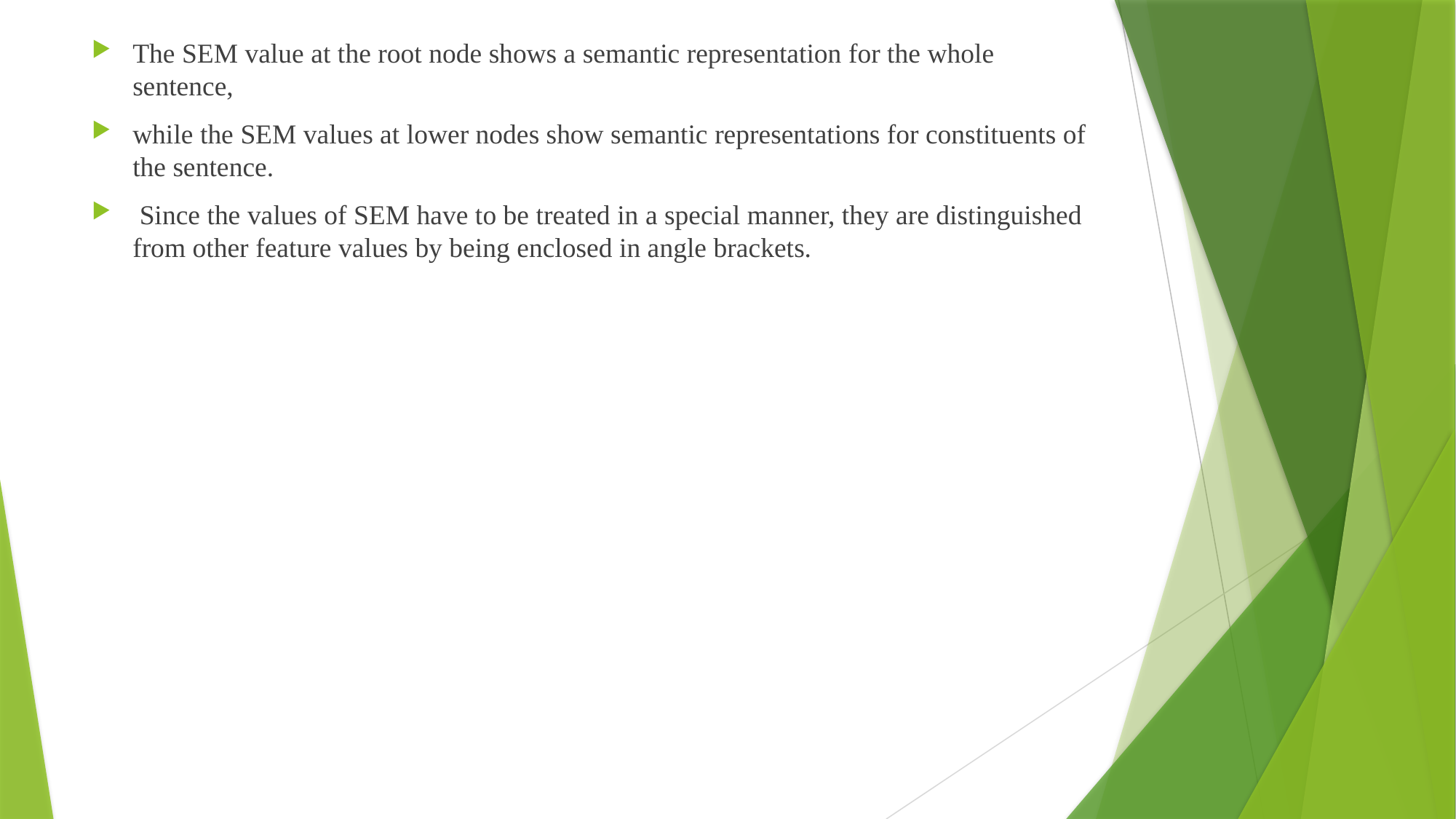

The SEM value at the root node shows a semantic representation for the whole sentence,
while the SEM values at lower nodes show semantic representations for constituents of the sentence.
 Since the values of SEM have to be treated in a special manner, they are distinguished from other feature values by being enclosed in angle brackets.